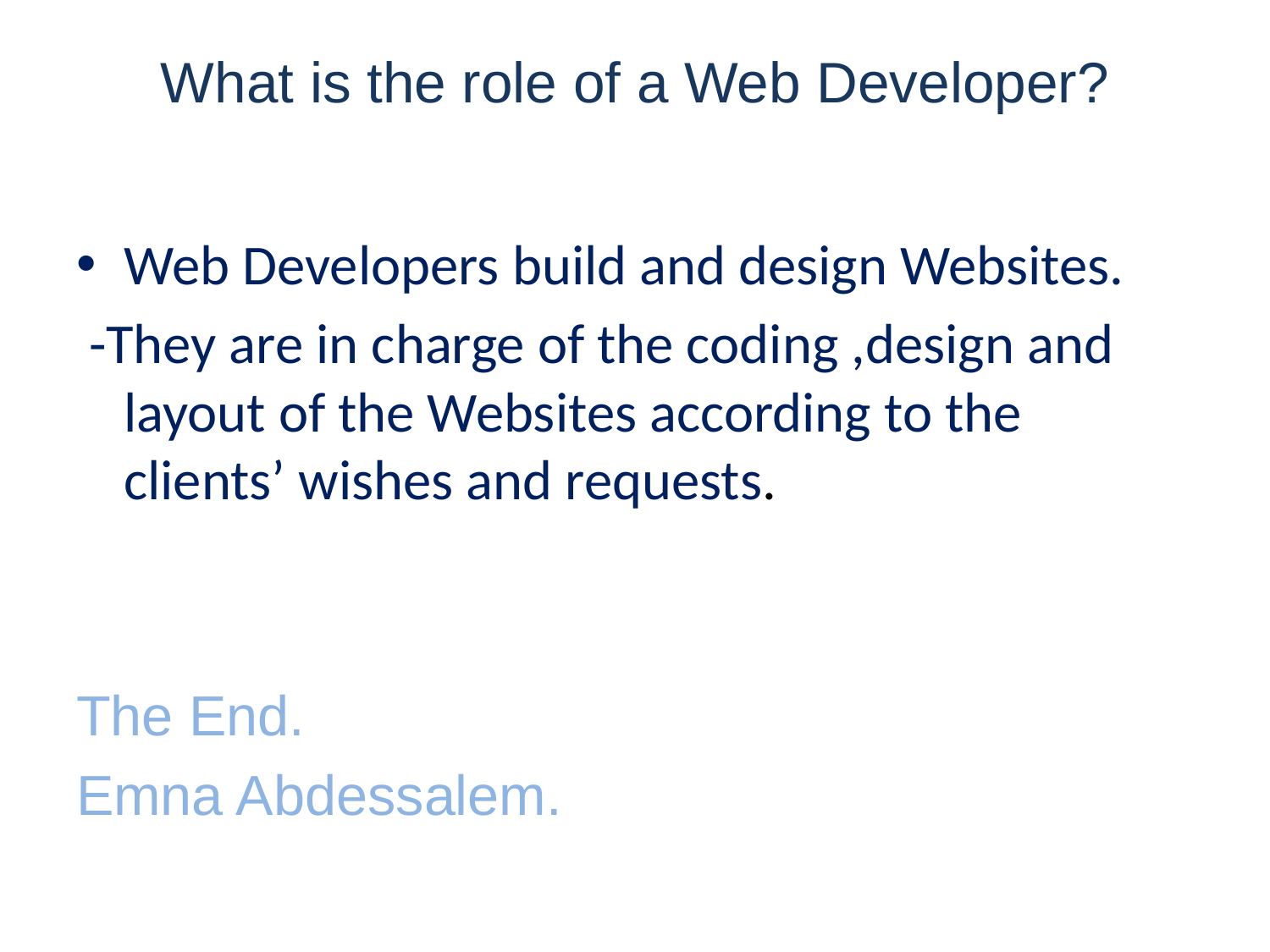

# What is the role of a Web Developer?
Web Developers build and design Websites.
 -They are in charge of the coding ,design and layout of the Websites according to the clients’ wishes and requests.

The End.
Emna Abdessalem.